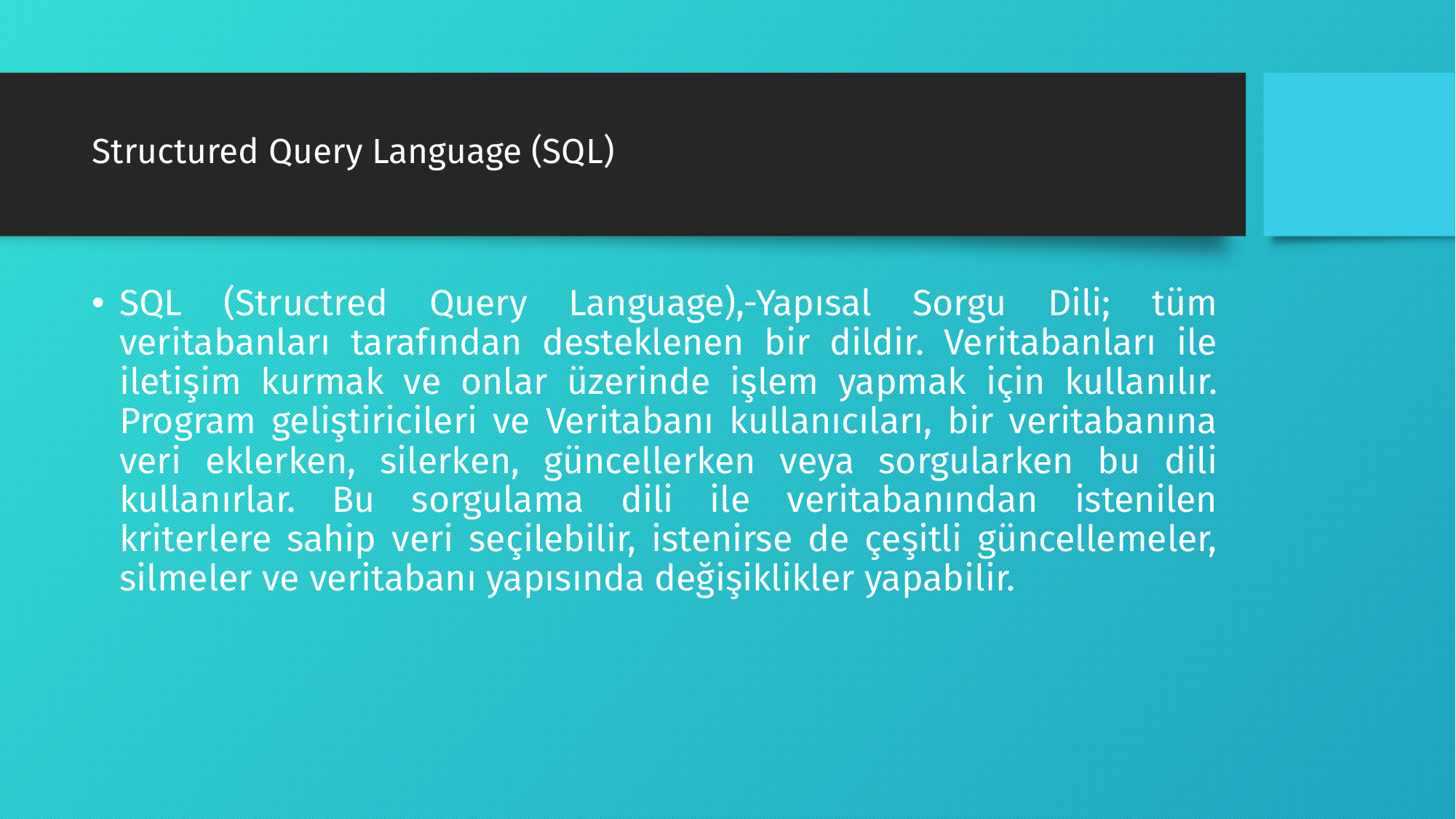

# Structured Query Language (SQL)
SQL (Structred Query Language),-Yapısal Sorgu Dili; tüm veritabanları tarafından desteklenen bir dildir. Veritabanları ile iletişim kurmak ve onlar üzerinde işlem yapmak için kullanılır. Program geliştiricileri ve Veritabanı kullanıcıları, bir veritabanına veri eklerken, silerken, güncellerken veya sorgularken bu dili kullanırlar. Bu sorgulama dili ile veritabanından istenilen kriterlere sahip veri seçilebilir, istenirse de çeşitli güncellemeler, silmeler ve veritabanı yapısında değişiklikler yapabilir.